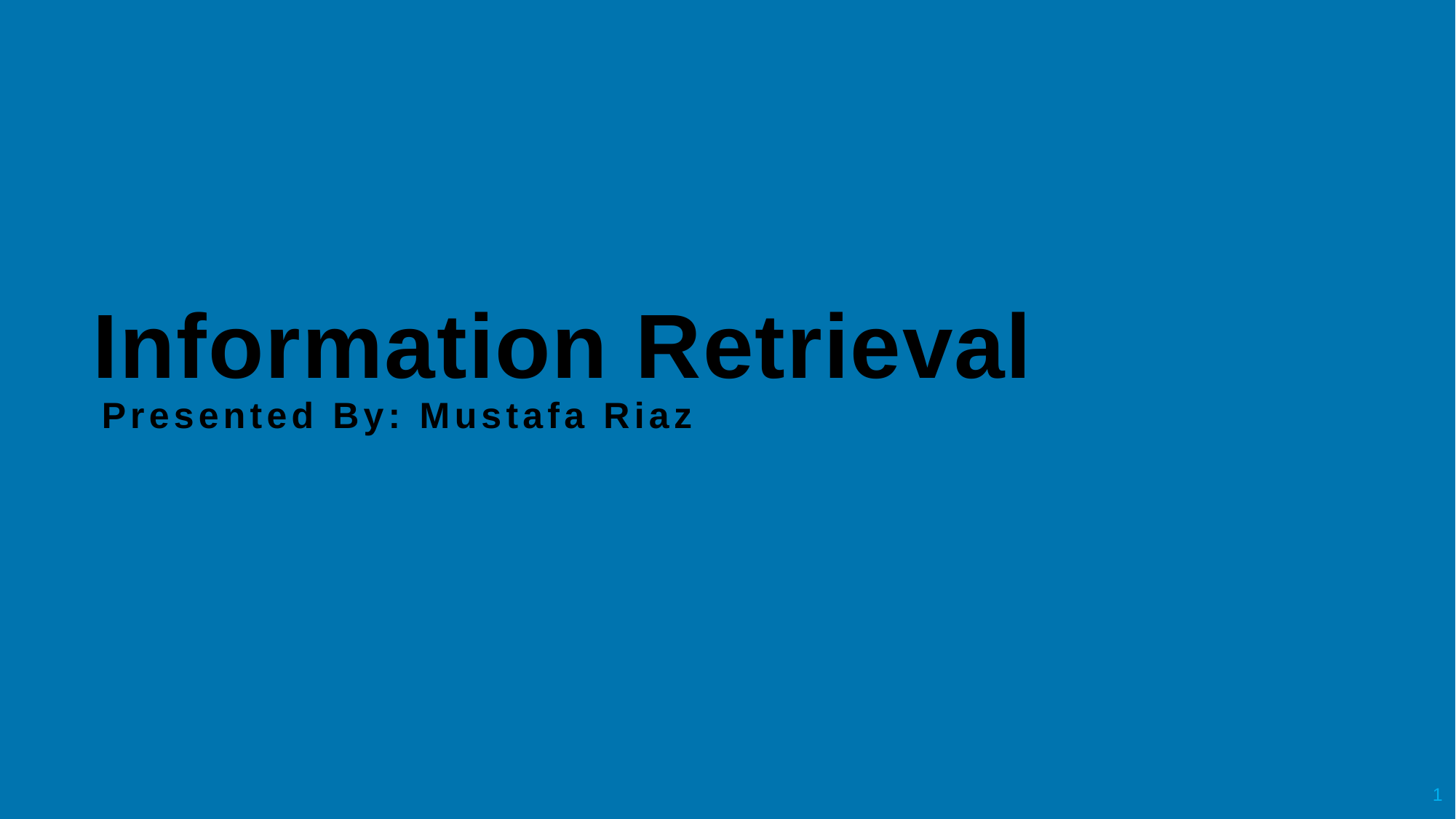

# Information Retrieval
Presented By: Mustafa Riaz

1